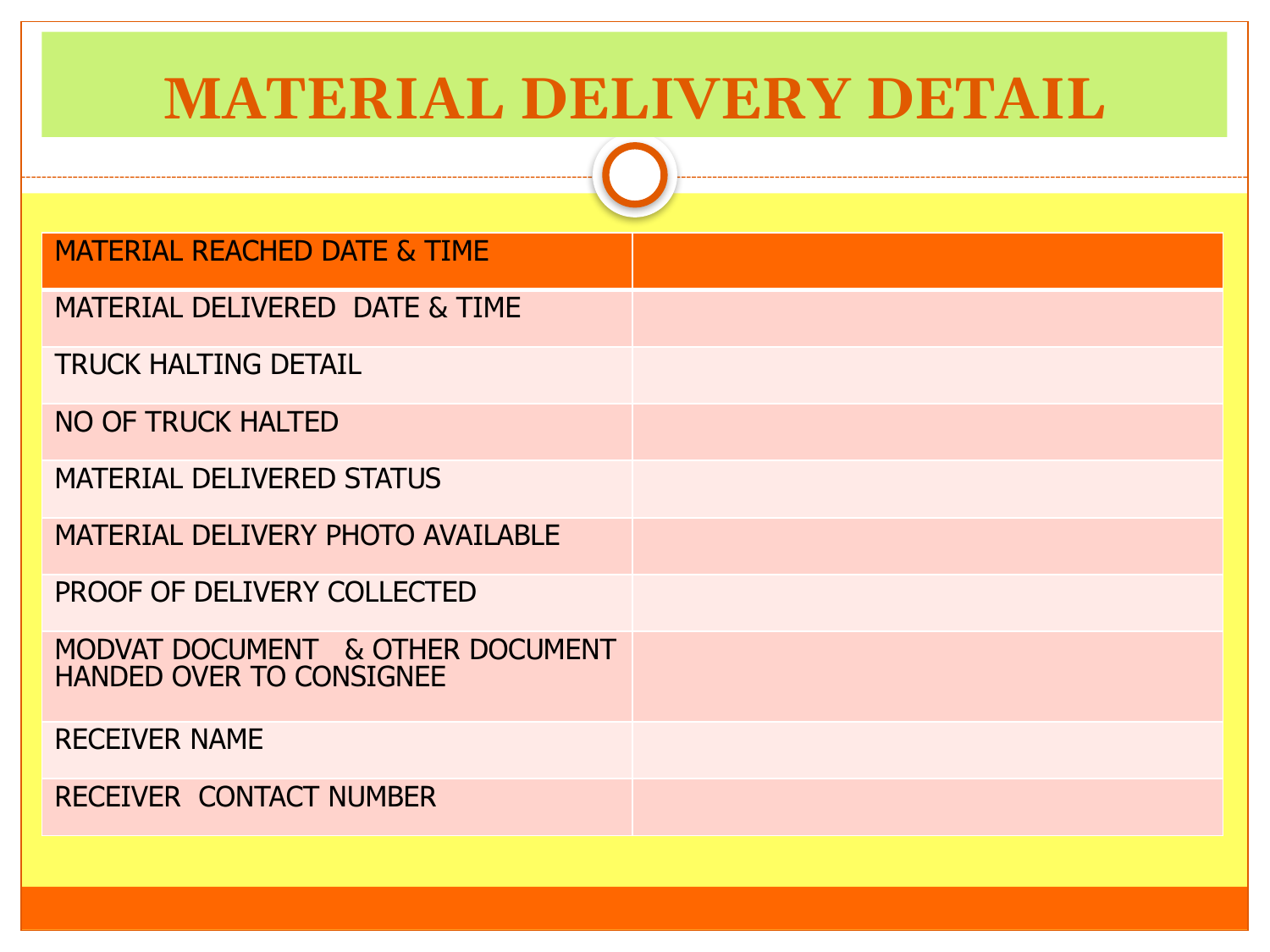

# MATERIAL DELIVERY DETAIL
| MATERIAL REACHED DATE & TIME |  |
| --- | --- |
| MATERIAL DELIVERED DATE & TIME |  |
| TRUCK HALTING DETAIL |  |
| NO OF TRUCK HALTED |  |
| MATERIAL DELIVERED STATUS |  |
| MATERIAL DELIVERY PHOTO AVAILABLE |  |
| PROOF OF DELIVERY COLLECTED |  |
| MODVAT DOCUMENT & OTHER DOCUMENT HANDED OVER TO CONSIGNEE |  |
| RECEIVER NAME |  |
| RECEIVER CONTACT NUMBER |  |